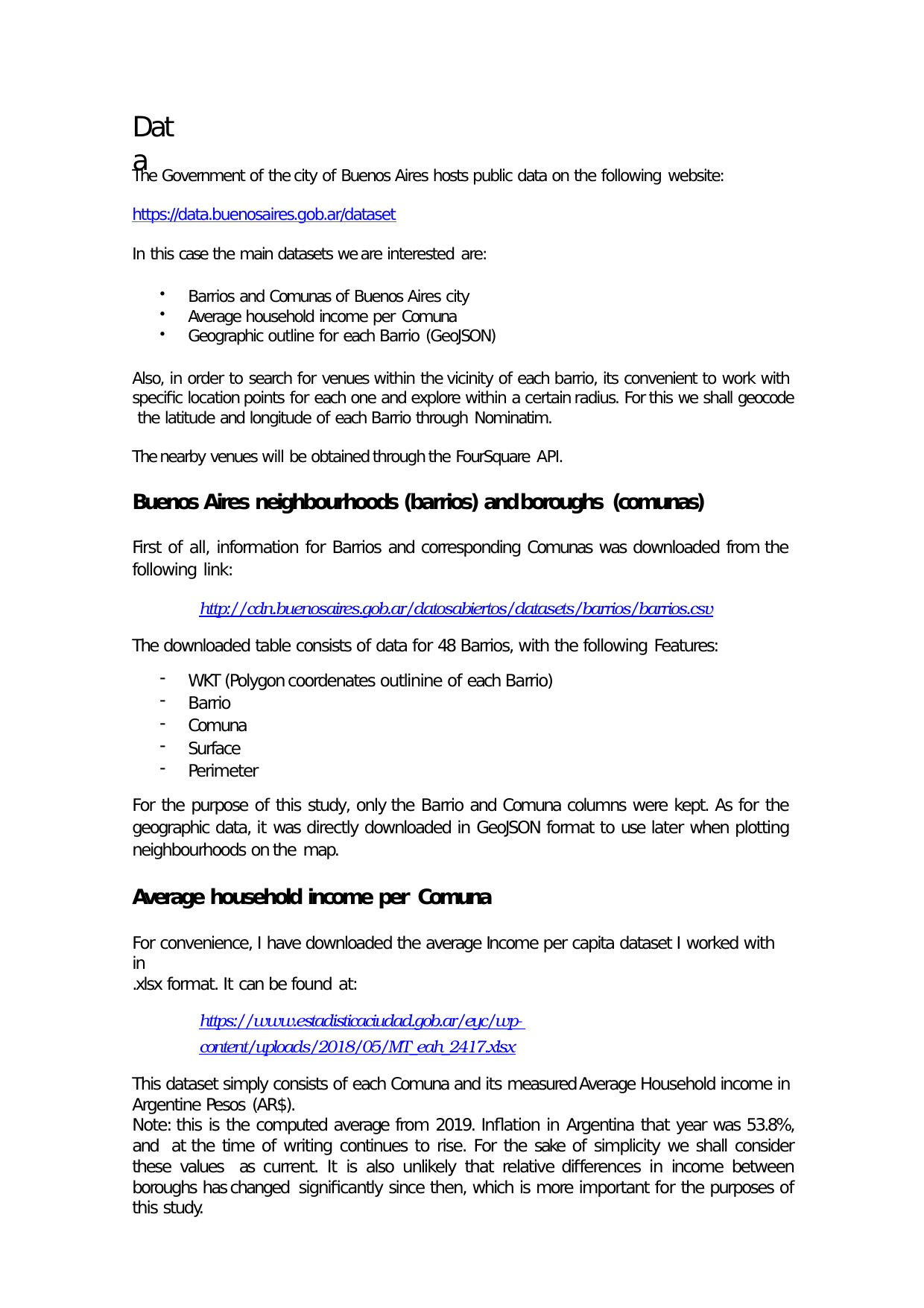

Data
The Government of the city of Buenos Aires hosts public data on the following website:

https://data.buenosaires.gob.ar/dataset

In this case the main datasets we are interested are:

Barrios and Comunas of Buenos Aires city
Average household income per Comuna
Geographic outline for each Barrio (GeoJSON)

Also, in order to search for venues within the vicinity of each barrio, its convenient to work with  specific location points for each one and explore within a certain radius. For this we shall geocode  the latitude and longitude of each Barrio through Nominatim.

The nearby venues will be obtained through the FourSquare API.

Buenos Aires neighbourhoods (barrios) and boroughs (comunas)

First of all, information for Barrios and corresponding Comunas was downloaded from the  following link:

http://cdn.buenosaires.gob.ar/datosabiertos/datasets/barrios/barrios.csv
The downloaded table consists of data for 48 Barrios, with the following Features:
WKT (Polygon coordenates outlinine of each Barrio)
Barrio
Comuna
Surface
Perimeter
For the purpose of this study, only the Barrio and Comuna columns were kept. As for the  geographic data, it was directly downloaded in GeoJSON format to use later when plotting  neighbourhoods on the map.

Average household income per Comuna

For convenience, I have downloaded the average Income per capita dataset I worked with in
.xlsx format. It can be found at:
https://www.estadisticaciudad.gob.ar/eyc/wp-  content/uploads/2018/05/MT_eah_2417.xlsx
This dataset simply consists of each Comuna and its measured Average Household income in  Argentine Pesos (AR$).
Note: this is the computed average from 2019. Inflation in Argentina that year was 53.8%, and  at the time of writing continues to rise. For the sake of simplicity we shall consider these values  as current. It is also unlikely that relative differences in income between boroughs has changed  significantly since then, which is more important for the purposes of this study.